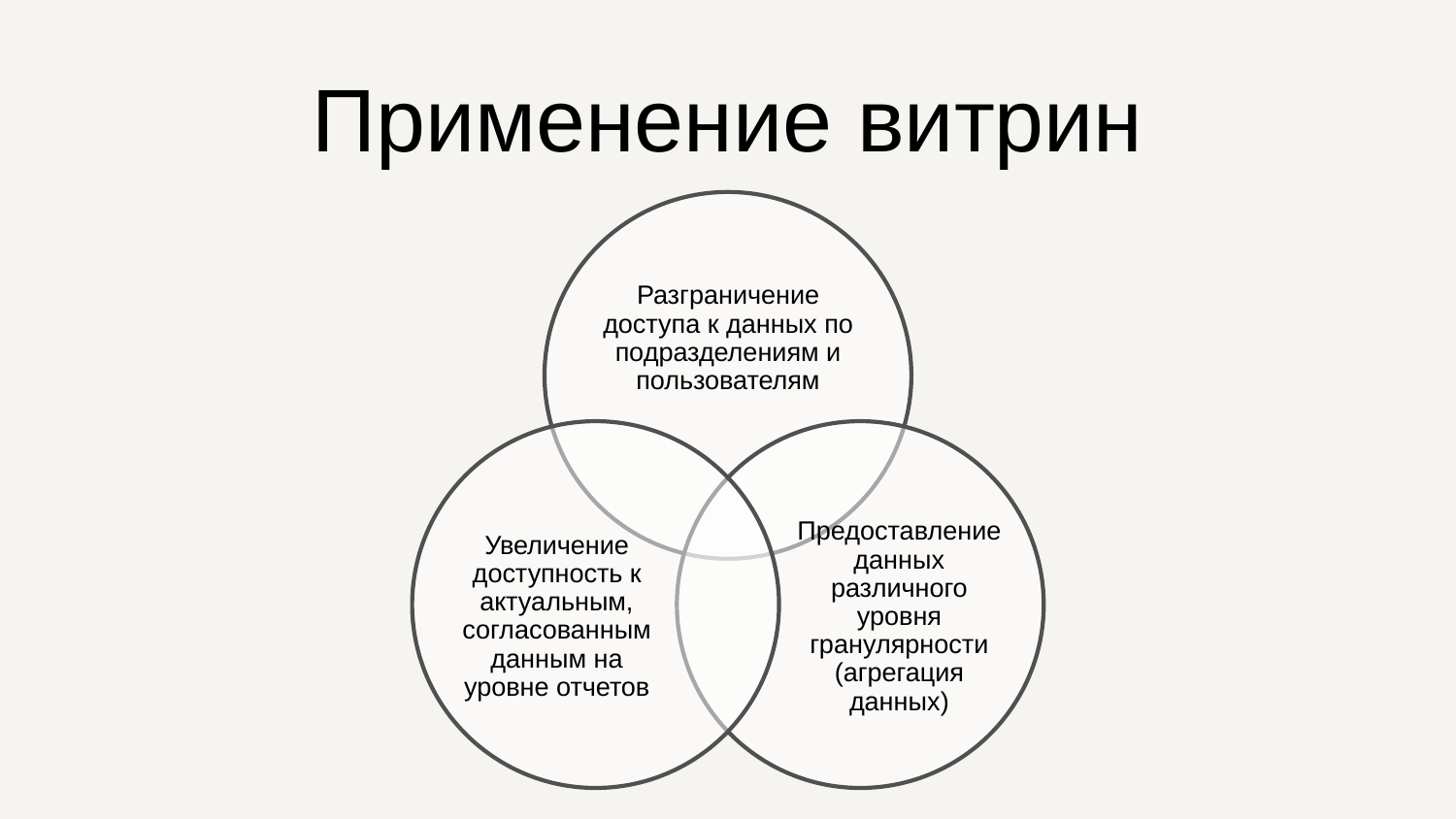

# Применение витрин

Разграничение доступа к данных по подразделениям и пользователям

Увеличение доступность к актуальным, согласованным данным на уровне отчетов
Предоставление данных различного уровня гранулярности (агрегация данных)